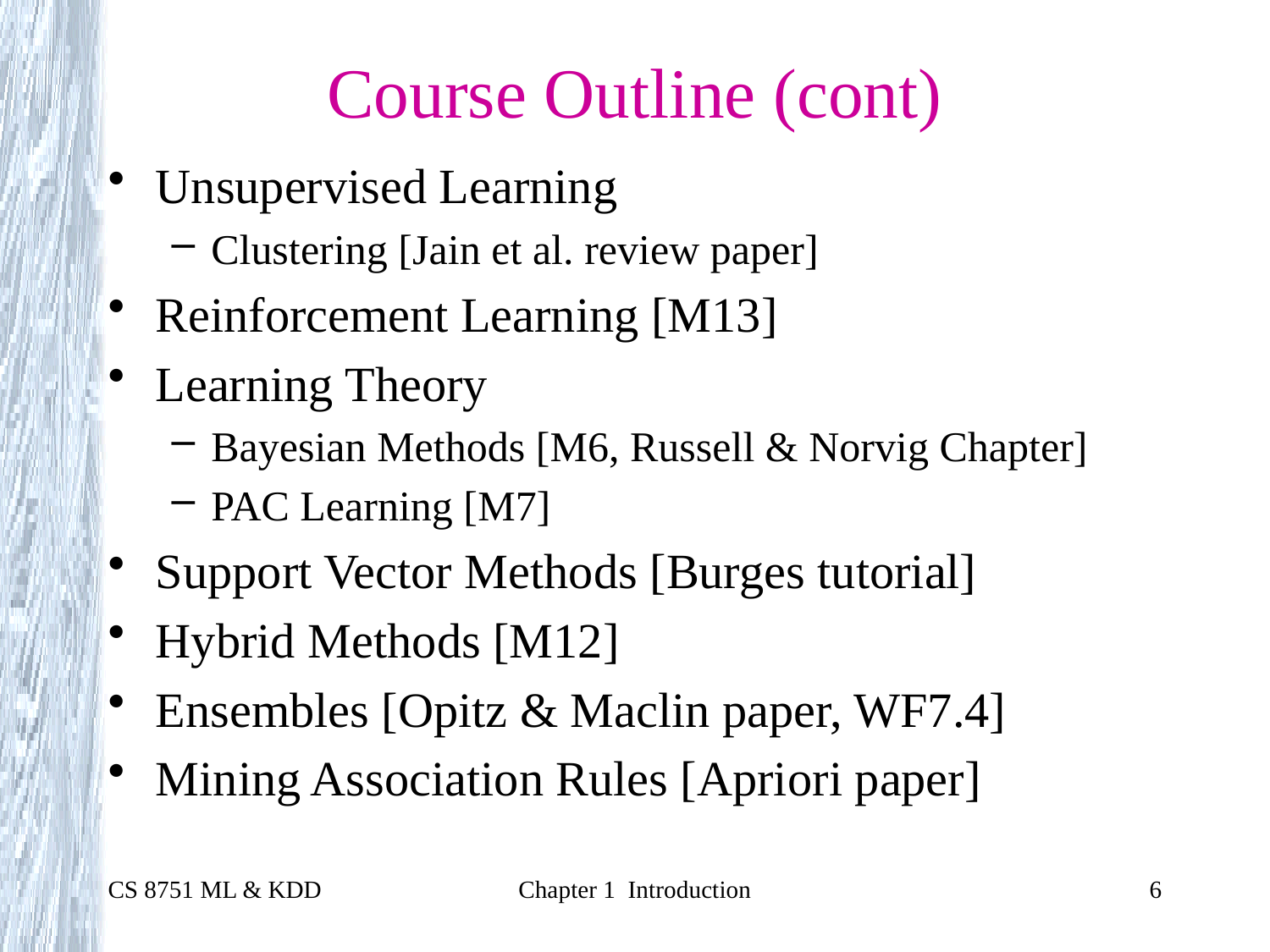

# Course Outline (cont)
Unsupervised Learning
Clustering [Jain et al. review paper]
Reinforcement Learning [M13]
Learning Theory
Bayesian Methods [M6, Russell & Norvig Chapter]
PAC Learning [M7]
Support Vector Methods [Burges tutorial]
Hybrid Methods [M12]
Ensembles [Opitz & Maclin paper, WF7.4]
Mining Association Rules [Apriori paper]

CS 8751 ML & KDD
Chapter 1  Introduction
6